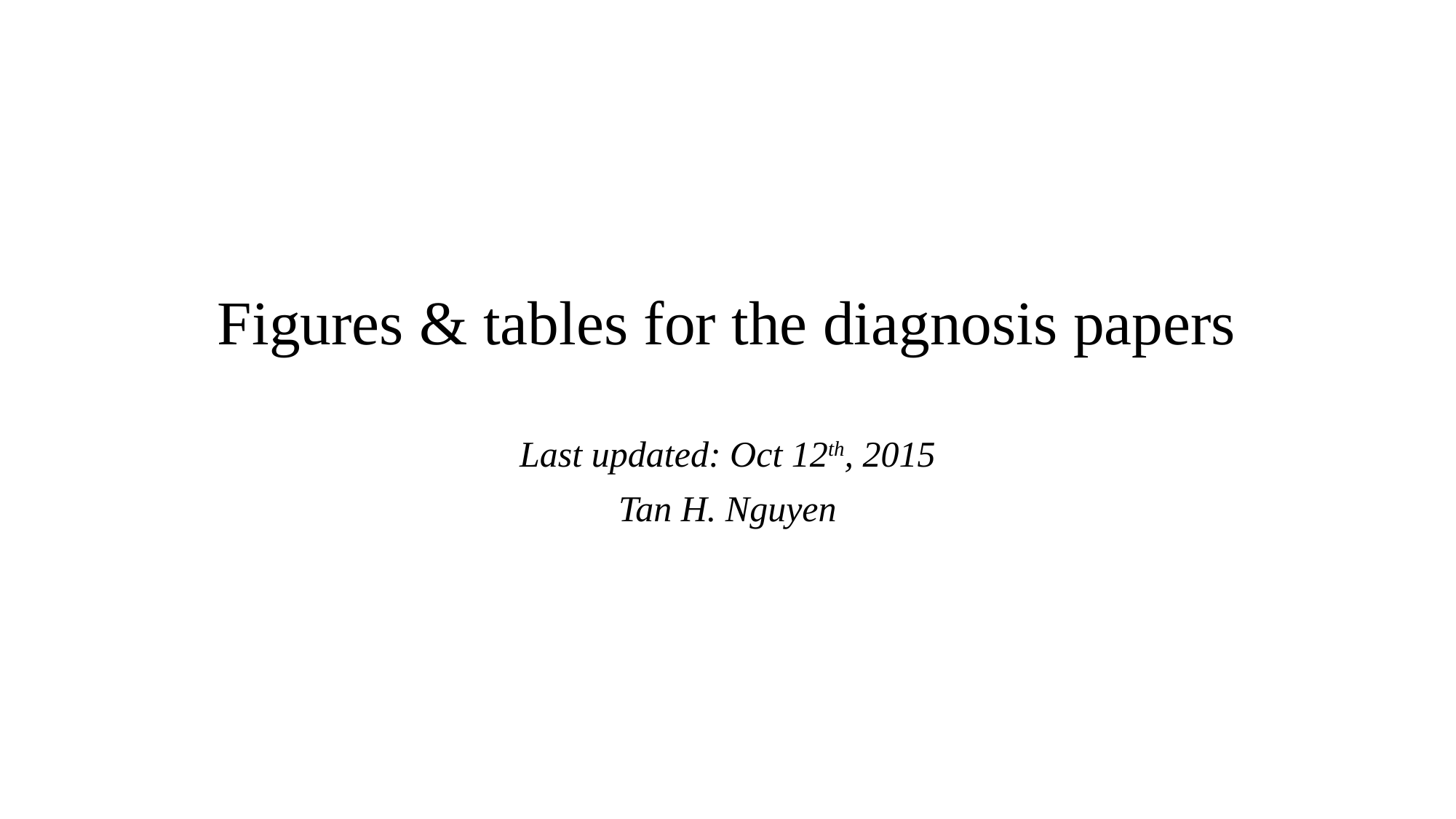

# Figures & tables for the diagnosis papers
Last updated: Oct 12th, 2015
Tan H. Nguyen